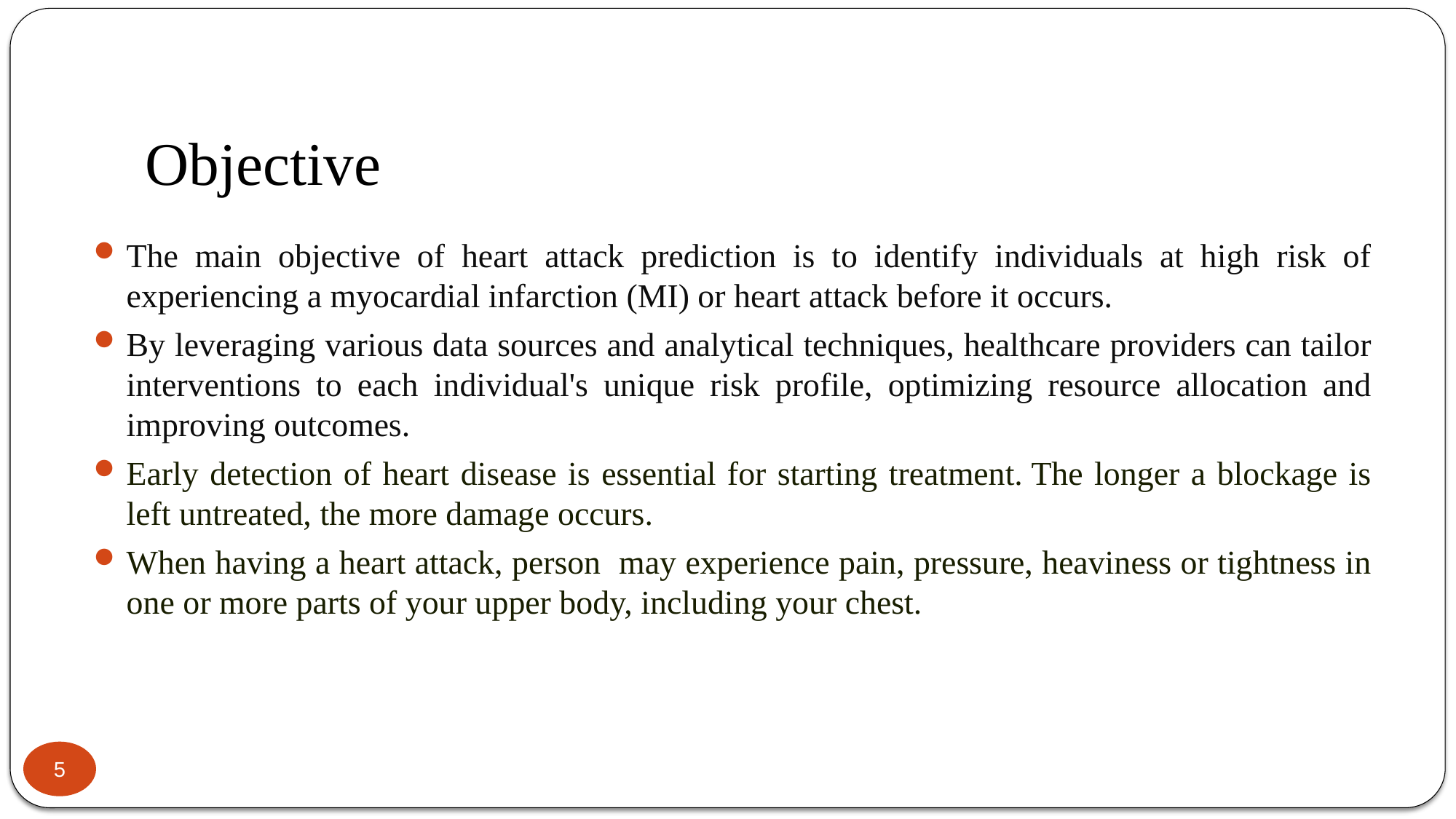

# Objective
The main objective of heart attack prediction is to identify individuals at high risk of experiencing a myocardial infarction (MI) or heart attack before it occurs.
By leveraging various data sources and analytical techniques, healthcare providers can tailor interventions to each individual's unique risk profile, optimizing resource allocation and improving outcomes.
Early detection of heart disease is essential for starting treatment. The longer a blockage is left untreated, the more damage occurs.
When having a heart attack, person  may experience pain, pressure, heaviness or tightness in one or more parts of your upper body, including your chest.
5